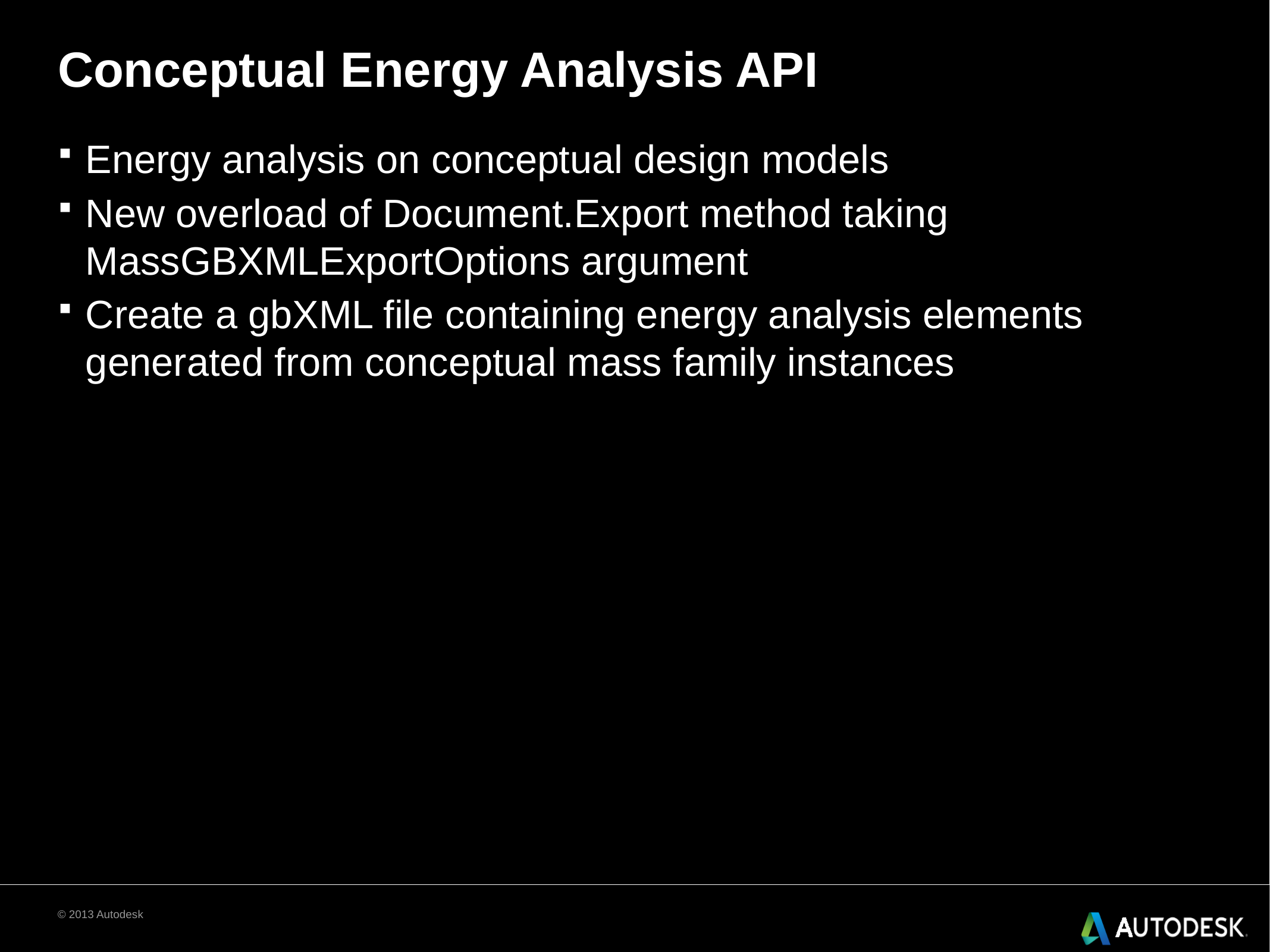

# Conceptual Energy Analysis API
Energy analysis on conceptual design models
New overload of Document.Export method taking MassGBXMLExportOptions argument
Create a gbXML file containing energy analysis elements generated from conceptual mass family instances